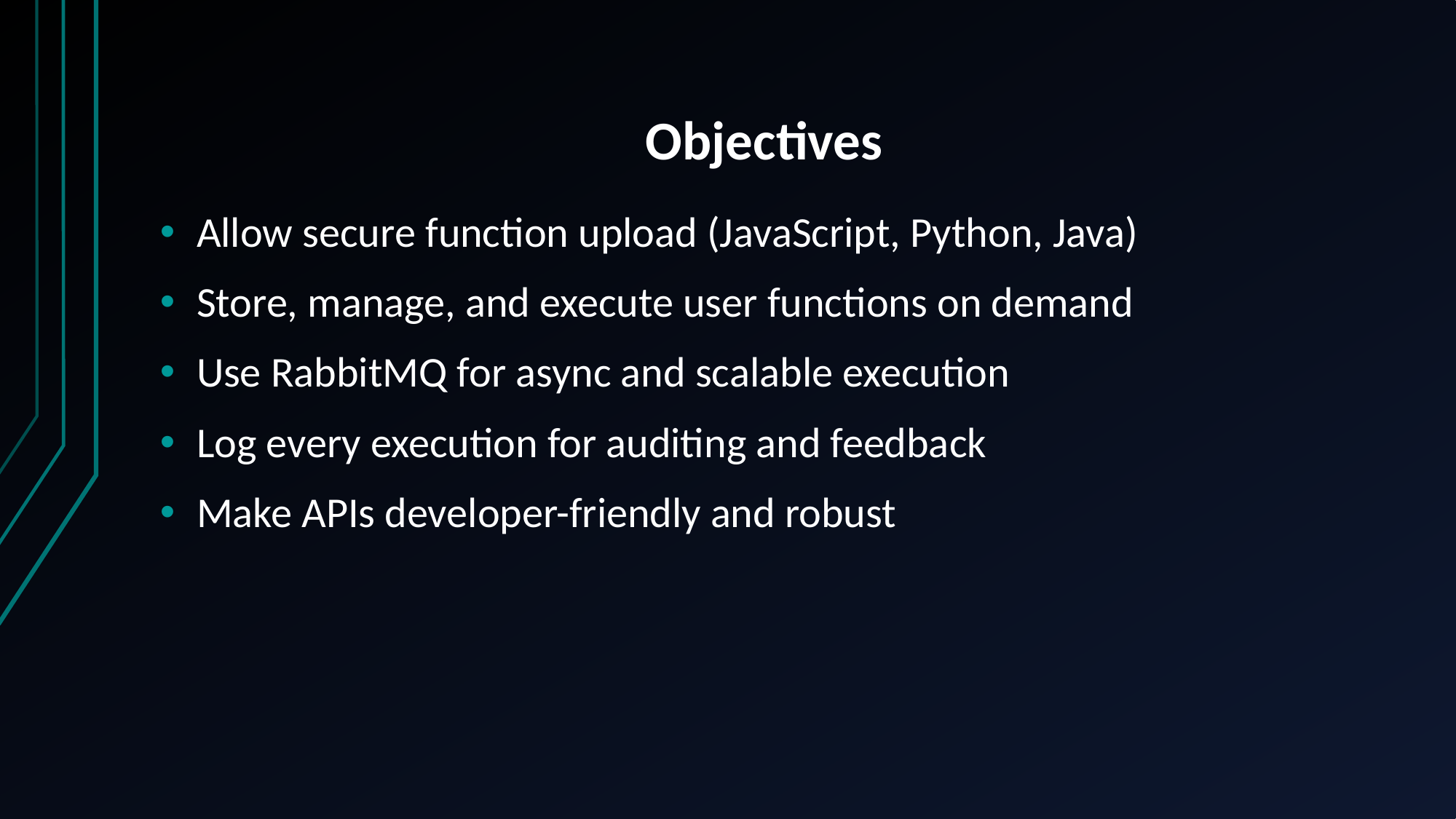

# Objectives
Allow secure function upload (JavaScript, Python, Java)
Store, manage, and execute user functions on demand
Use RabbitMQ for async and scalable execution
Log every execution for auditing and feedback
Make APIs developer-friendly and robust